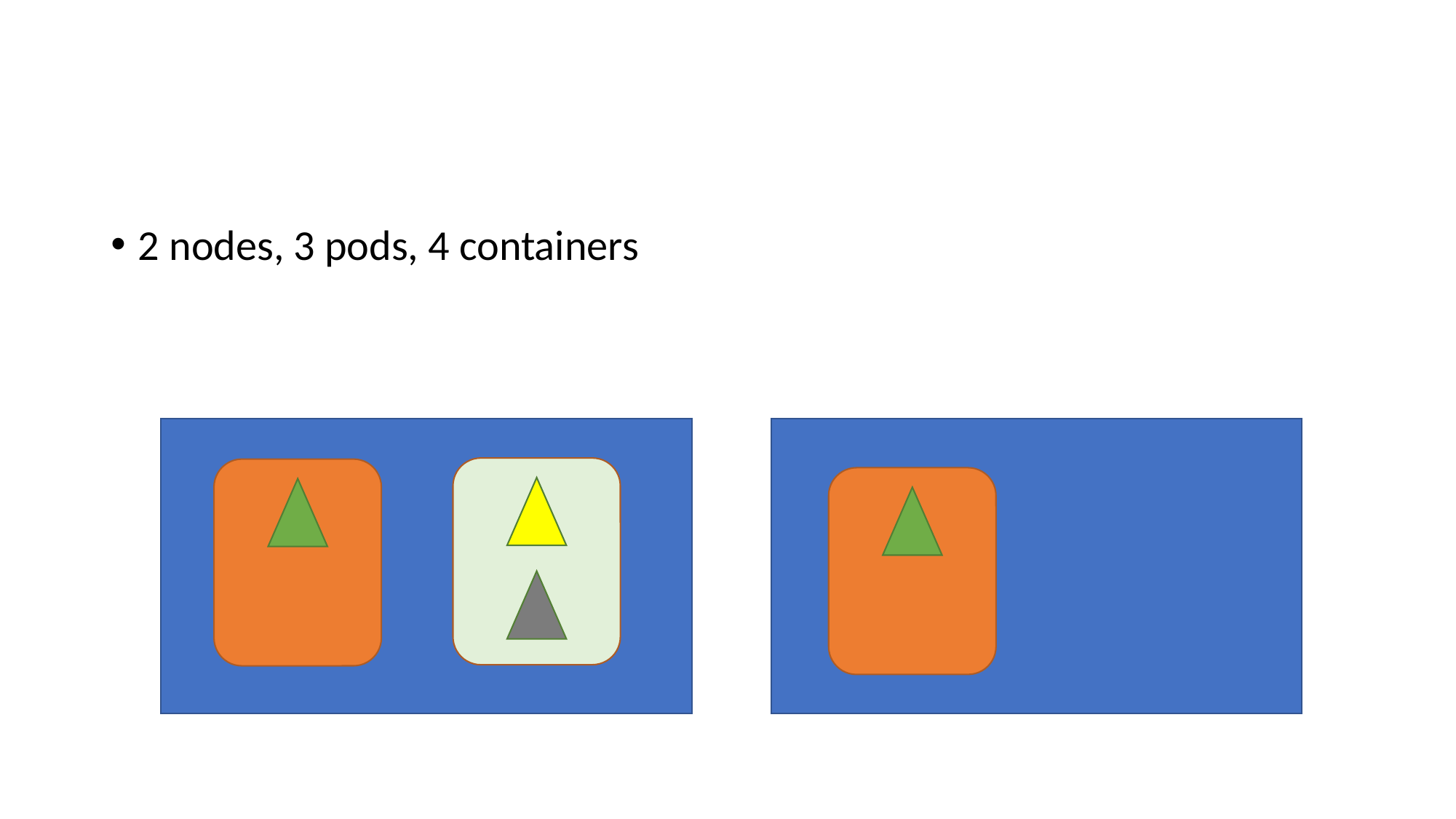

#
2 nodes, 3 pods, 4 containers